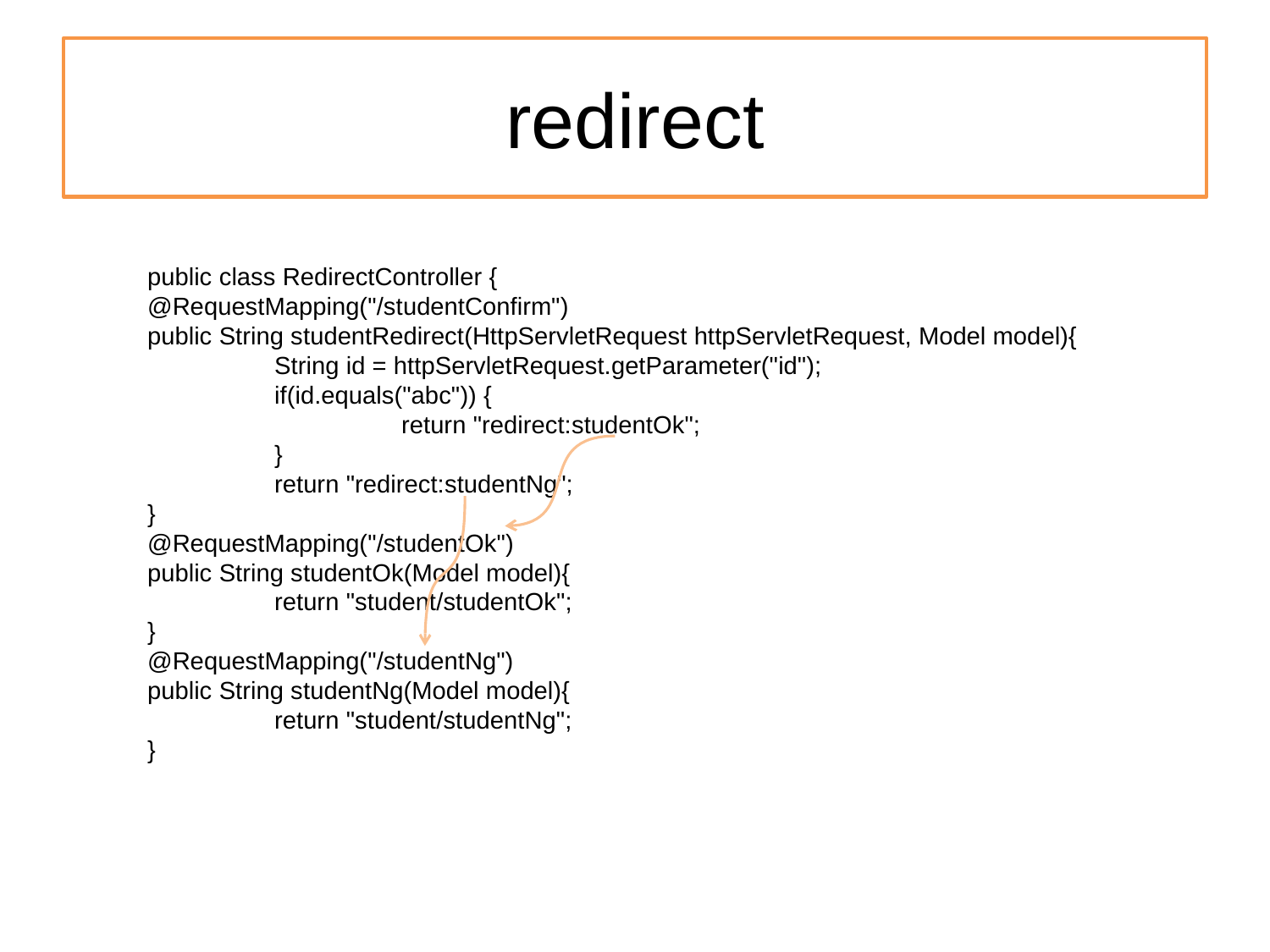

# redirect
public class RedirectController {
@RequestMapping("/studentConfirm")
public String studentRedirect(HttpServletRequest httpServletRequest, Model model){
	String id = httpServletRequest.getParameter("id");
	if(id.equals("abc")) {
		return "redirect:studentOk";
	}
	return "redirect:studentNg";
}
@RequestMapping("/studentOk")
public String studentOk(Model model){
	return "student/studentOk";
}
@RequestMapping("/studentNg")
public String studentNg(Model model){
	return "student/studentNg";
}